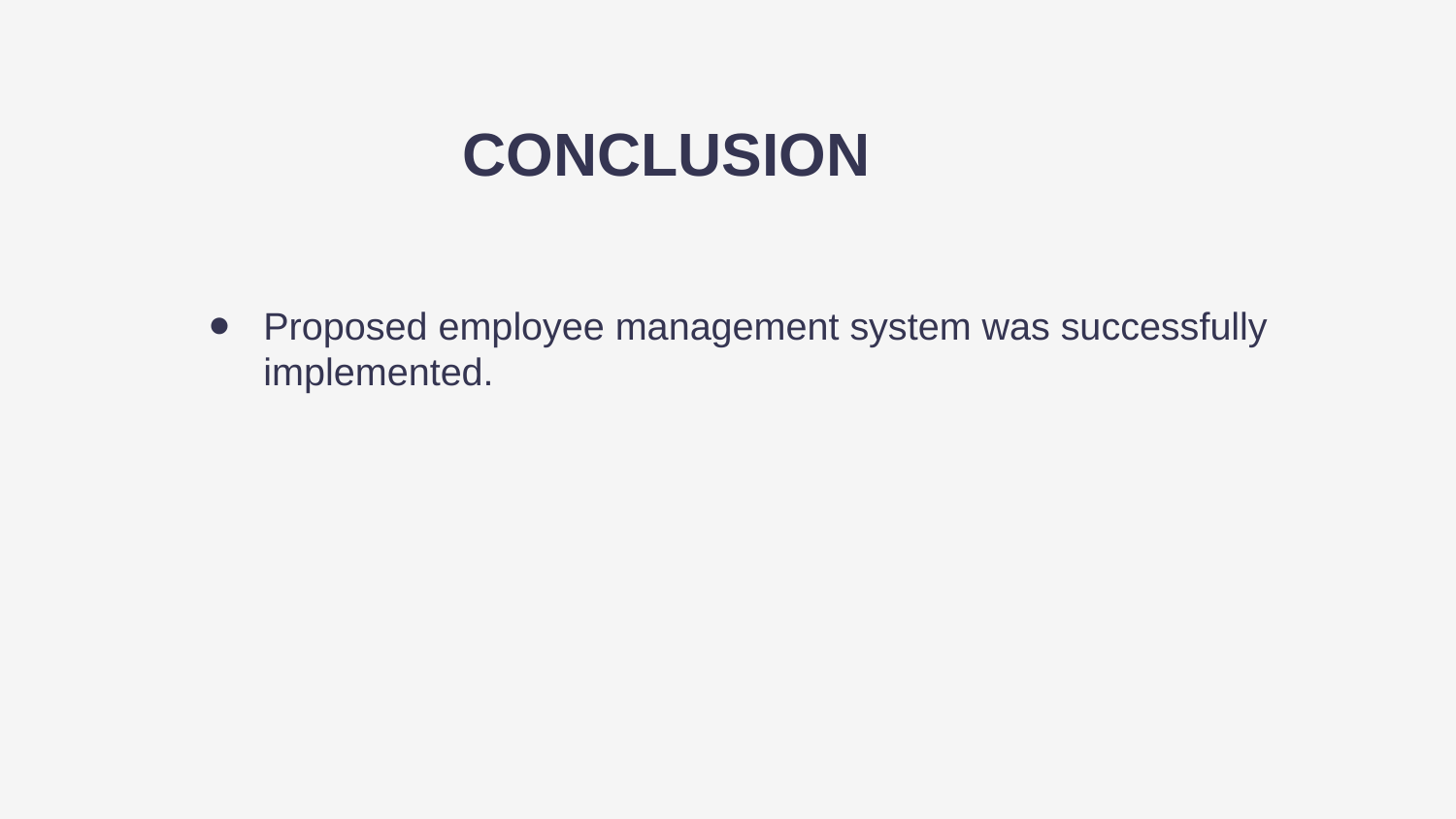

# CONCLUSION
Proposed employee management system was successfully implemented.